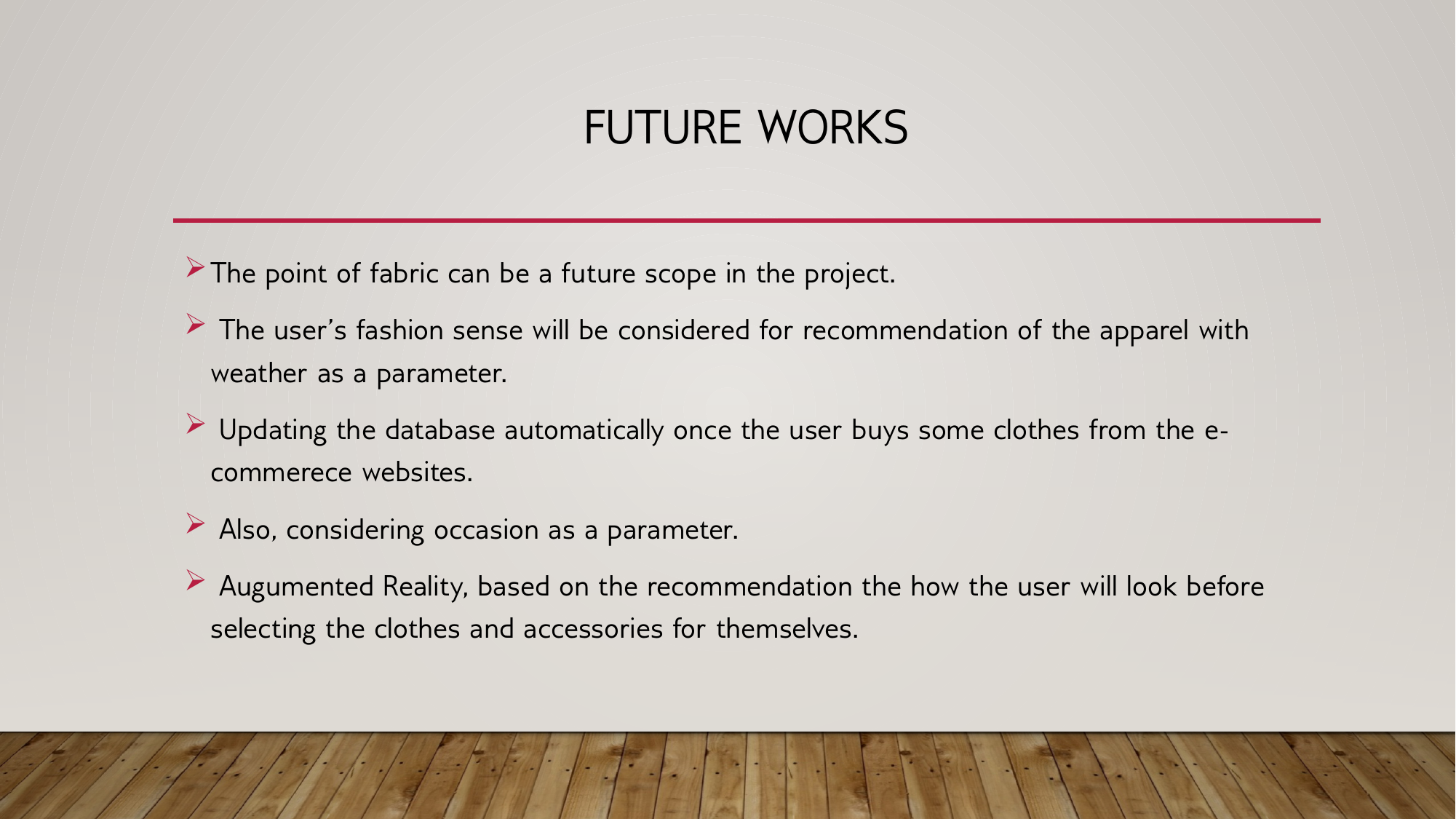

# Future Works
The point of fabric can be a future scope in the project.
 The user’s fashion sense will be considered for recommendation of the apparel with weather as a parameter.
 Updating the database automatically once the user buys some clothes from the e-commerece websites.
 Also, considering occasion as a parameter.
 Augumented Reality, based on the recommendation the how the user will look before selecting the clothes and accessories for themselves.